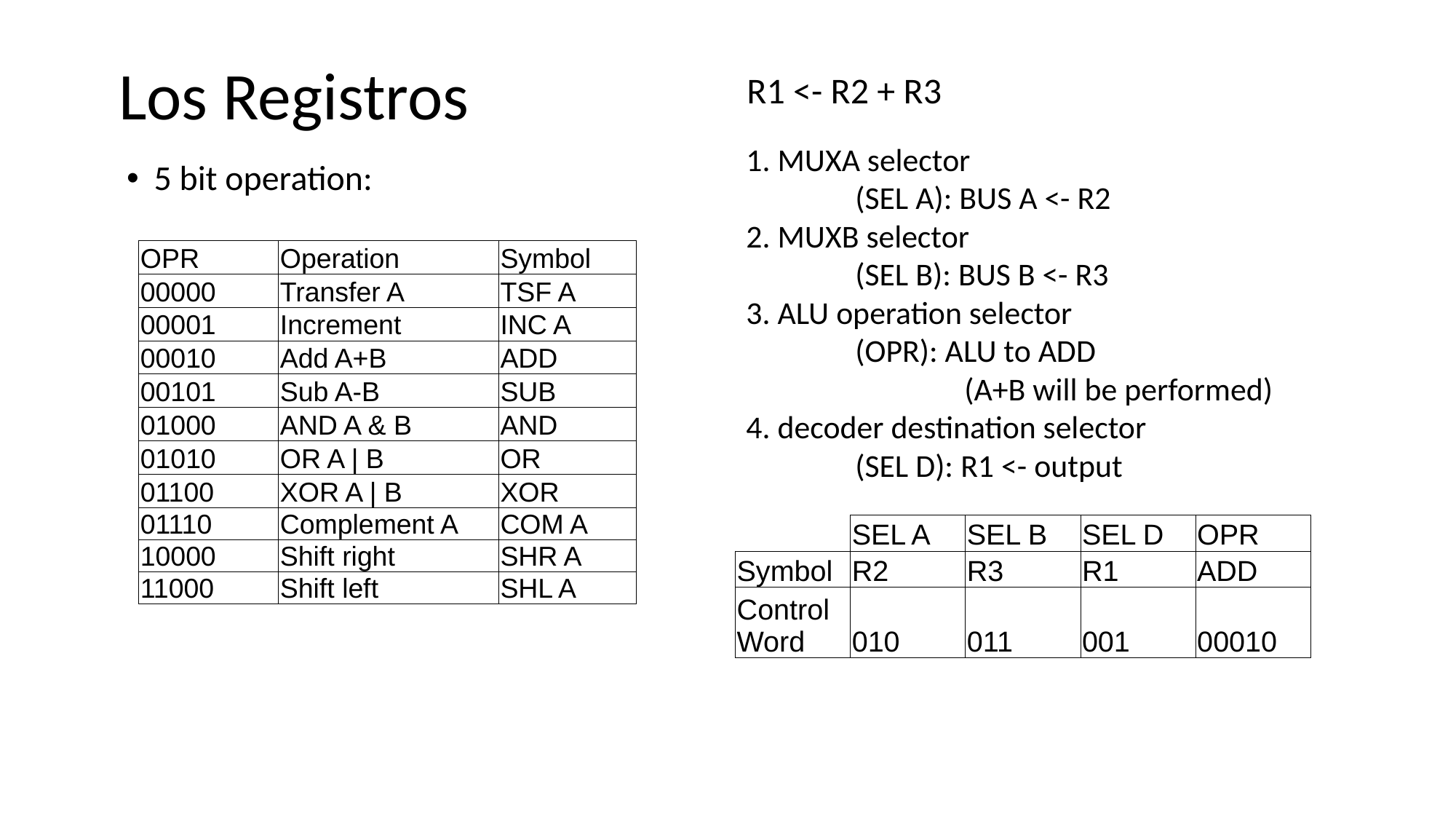

# Los Registros
R1 <- R2 + R3
1. MUXA selector
	(SEL A): BUS A <- R2
2. MUXB selector
	(SEL B): BUS B <- R3
3. ALU operation selector
	(OPR): ALU to ADD
		(A+B will be performed)
4. decoder destination selector
	(SEL D): R1 <- output
5 bit operation:

EJERCICIO: R6 <- R5 AND R1
EJERCICIO: R7 <-  COMPLEMENT R5

| OPR | Operation | Symbol |
| --- | --- | --- |
| 00000 | Transfer A | TSF A |
| 00001 | Increment | INC A |
| 00010 | Add A+B | ADD |
| 00101 | Sub A-B | SUB |
| 01000 | AND A & B | AND |
| 01010 | OR A | B | OR |
| 01100 | XOR A | B | XOR |
| 01110 | Complement A | COM A |
| 10000 | Shift right | SHR A |
| 11000 | Shift left | SHL A |
|  | SEL A | SEL B | SEL D | OPR |
| --- | --- | --- | --- | --- |
| Symbol | R2 | R3 | R1 | ADD |
| Control Word | 010 | 011 | 001 | 00010 |